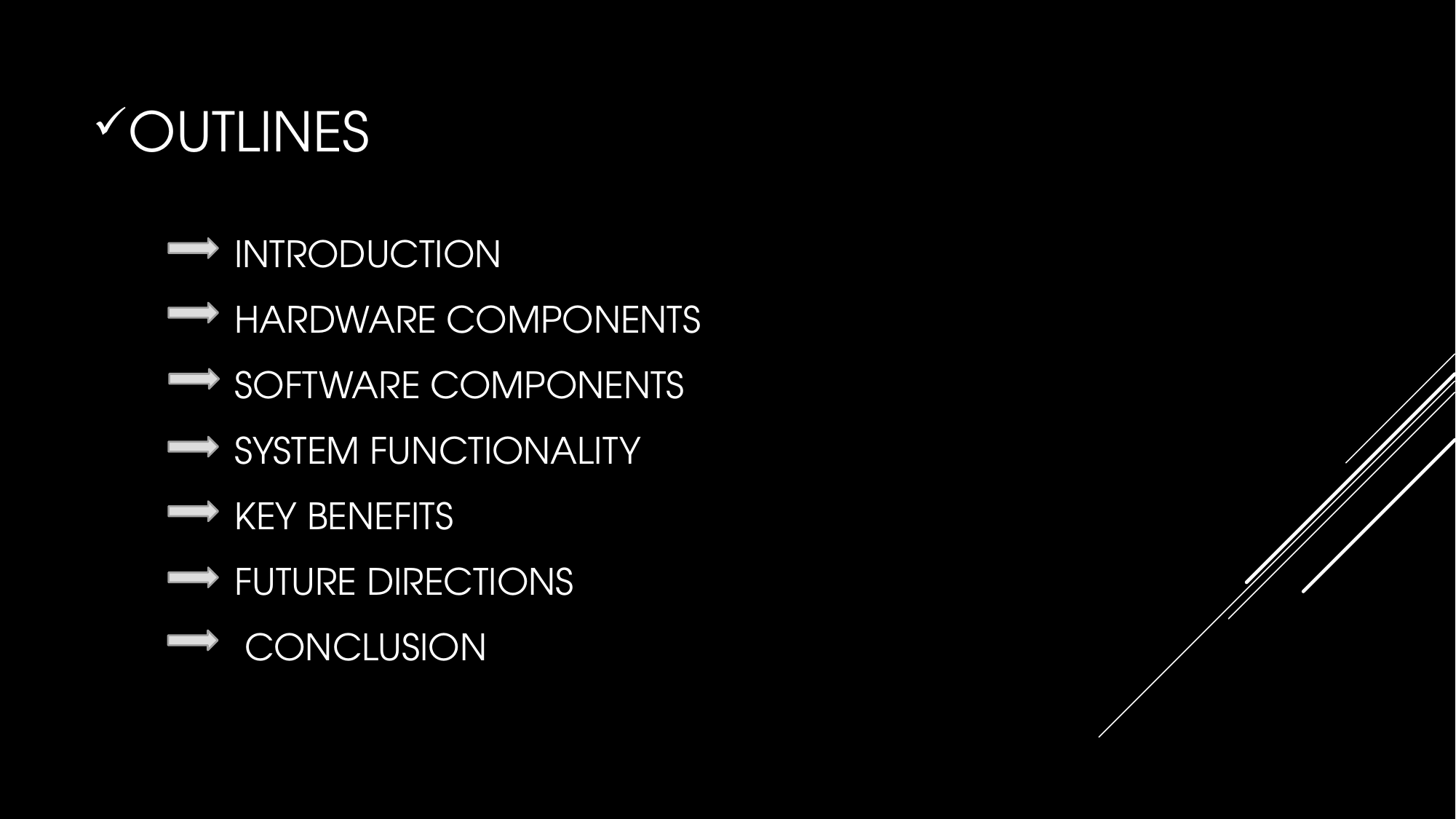

OUTLINES
# Introduction Hardware Components Software Components System Functionality Key Benefits Future Directions Conclusion